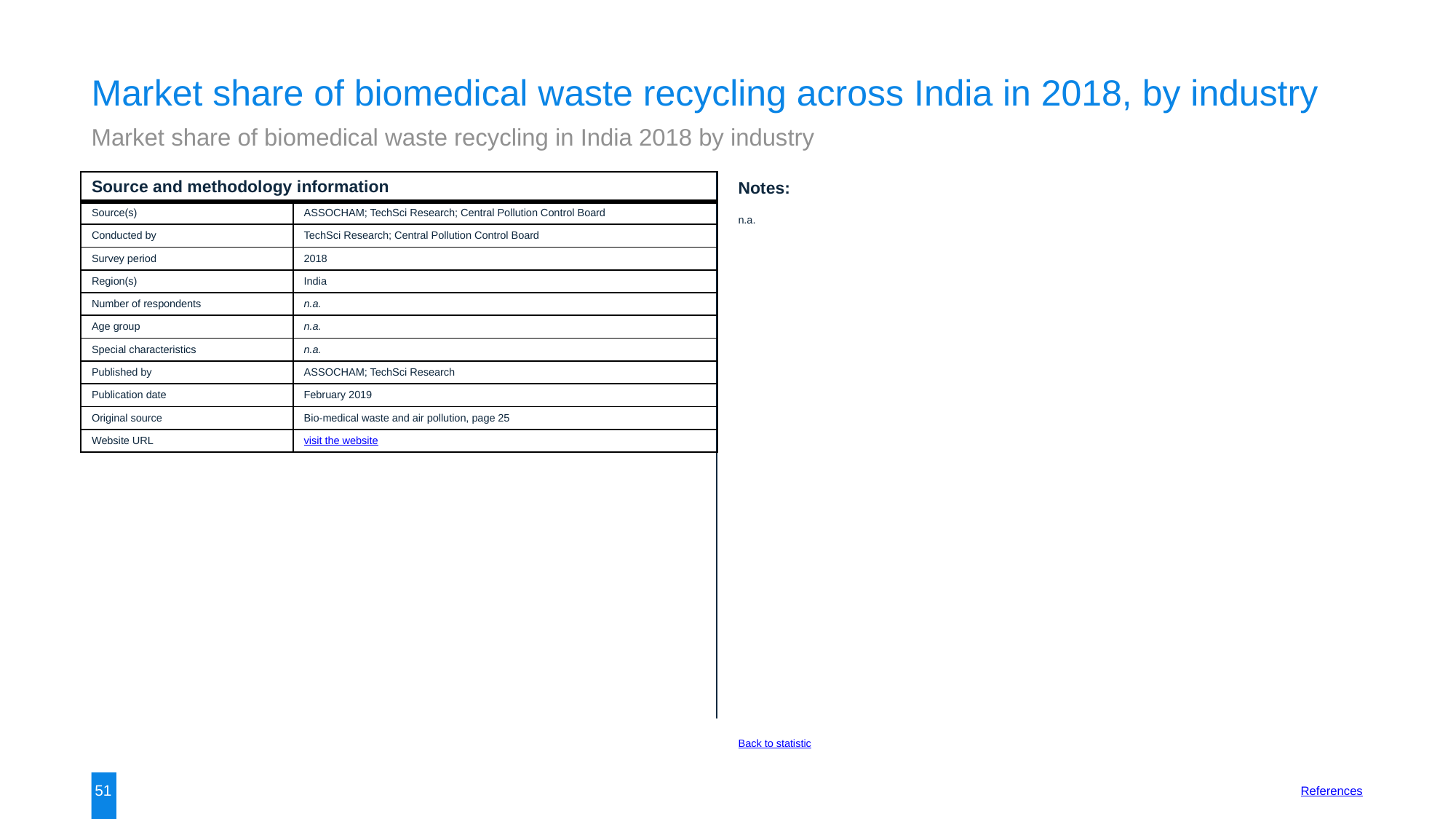

Market share of biomedical waste recycling across India in 2018, by industry
Market share of biomedical waste recycling in India 2018 by industry
| Source and methodology information |  |
| --- | --- |
| Source(s) | ASSOCHAM; TechSci Research; Central Pollution Control Board |
| Conducted by | TechSci Research; Central Pollution Control Board |
| Survey period | 2018 |
| Region(s) | India |
| Number of respondents | n.a. |
| Age group | n.a. |
| Special characteristics | n.a. |
| Published by | ASSOCHAM; TechSci Research |
| Publication date | February 2019 |
| Original source | Bio-medical waste and air pollution, page 25 |
| Website URL | visit the website |

Notes:

n.a.
Back to statistic

51
References